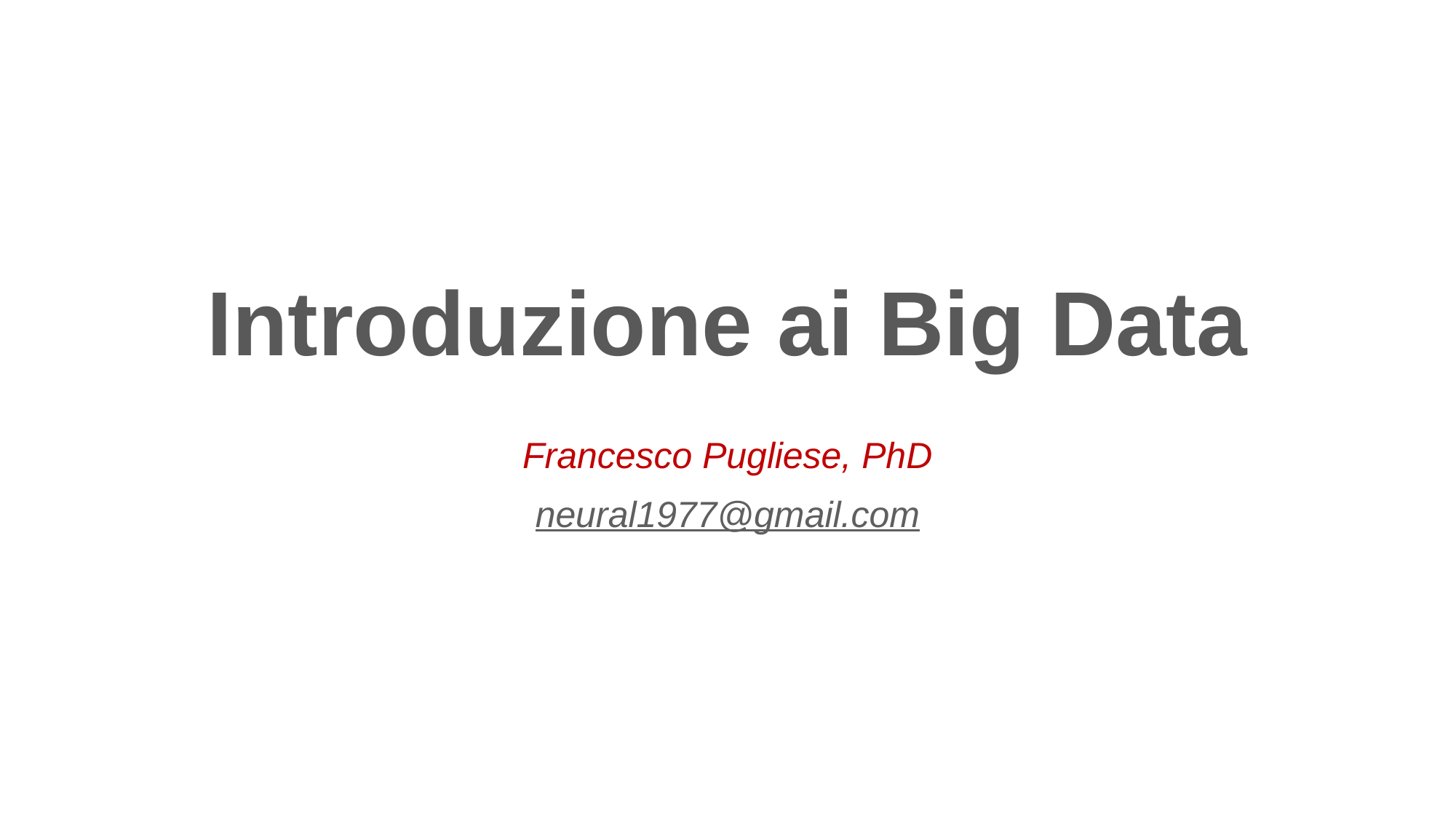

# Introduzione ai Big Data
Francesco Pugliese, PhD
neural1977@gmail.com